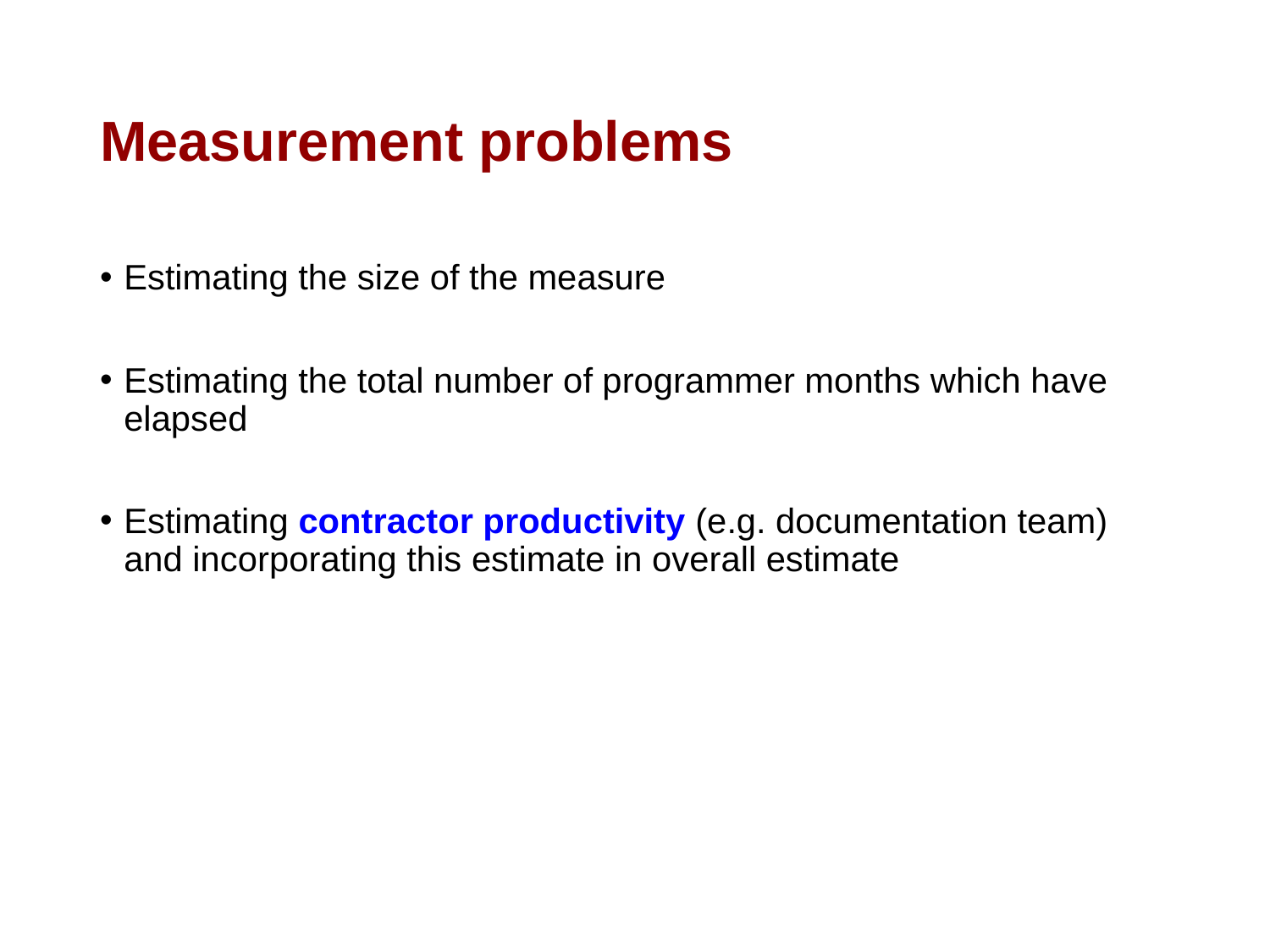

# Measurement problems
Estimating the size of the measure

Estimating the total number of programmer months which have elapsed

Estimating contractor productivity (e.g. documentation team) and incorporating this estimate in overall estimate